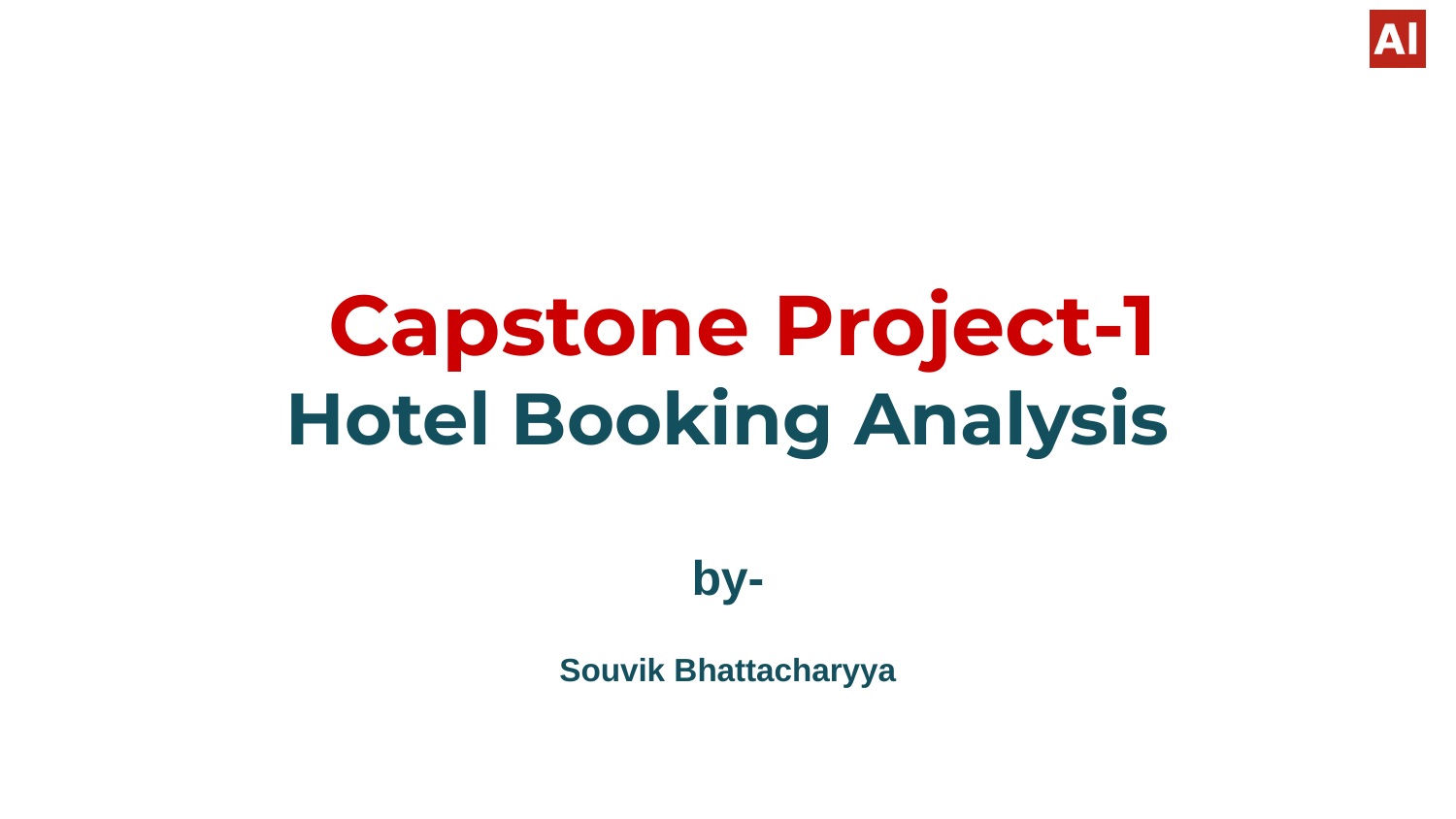

# Capstone Project-1
Hotel Booking Analysis
by-
Souvik Bhattacharyya